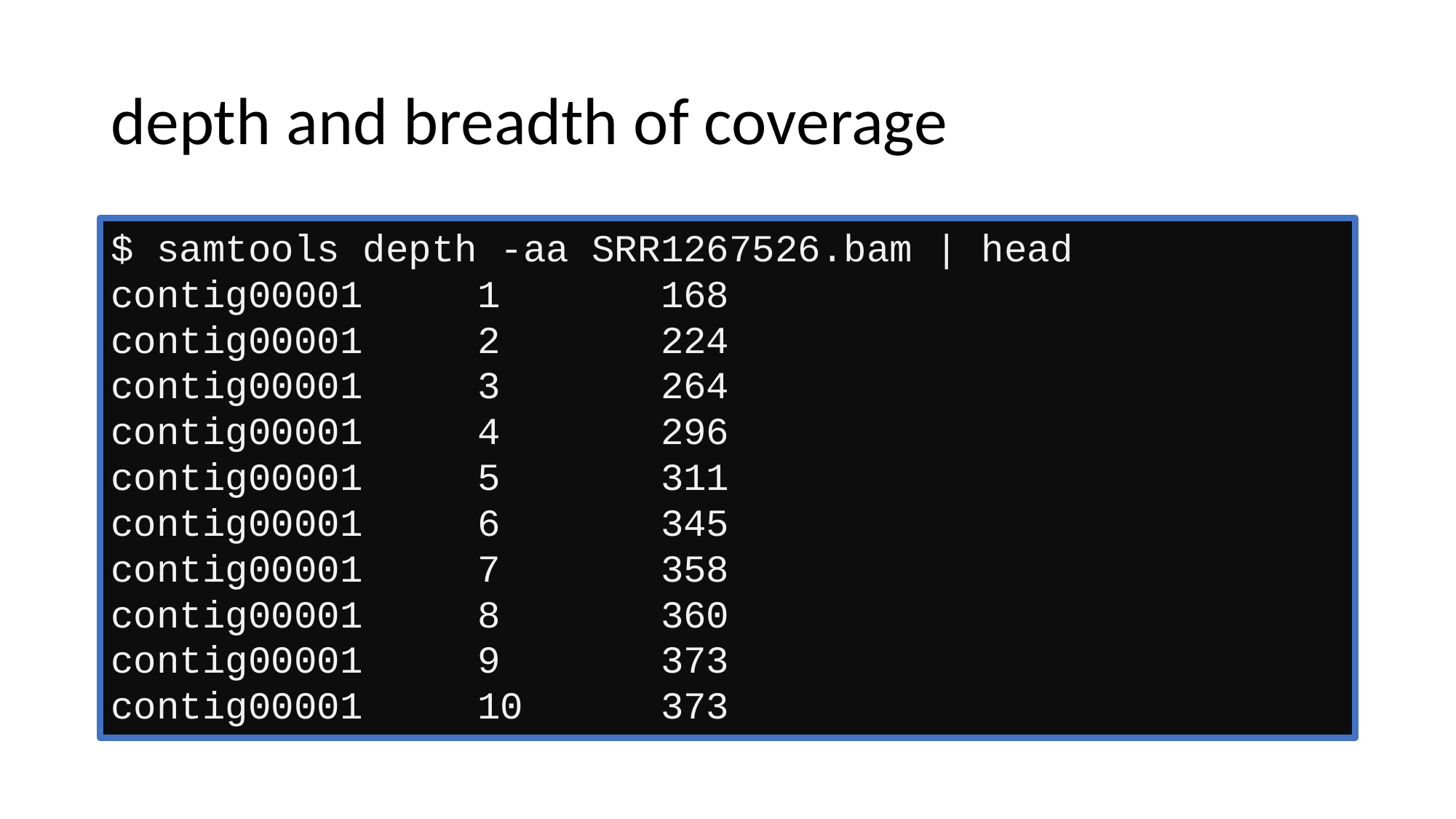

# depth and breadth of coverage
$ samtools depth -aa SRR1267526.bam | head
contig00001     1       168
contig00001     2       224
contig00001     3       264
contig00001     4       296
contig00001     5       311
contig00001     6       345
contig00001     7       358
contig00001     8       360
contig00001     9       373
contig00001     10      373